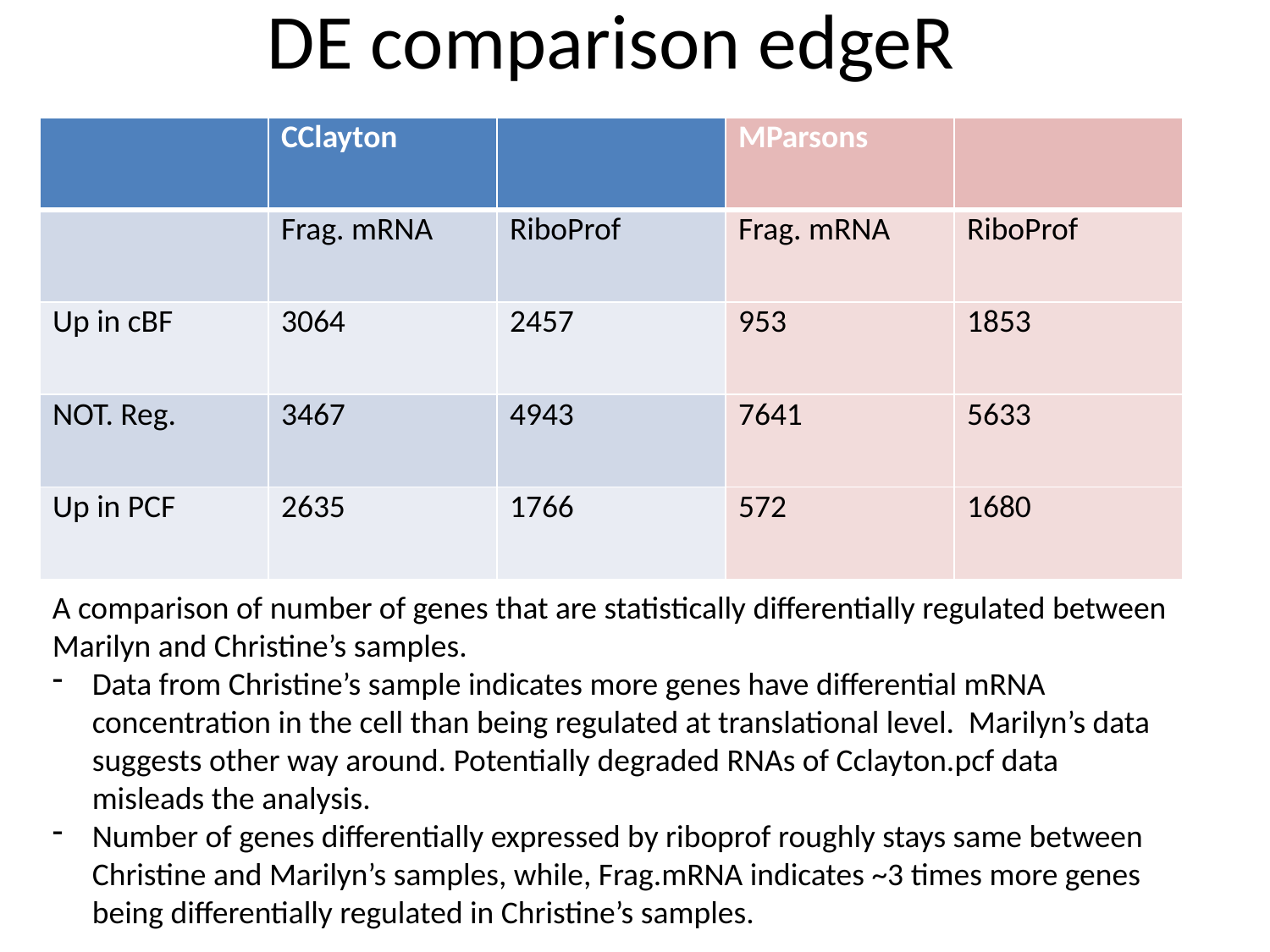

# DE comparison edgeR
|  | CClayton |  | MParsons |  |
| --- | --- | --- | --- | --- |
|  | Frag. mRNA | RiboProf | Frag. mRNA | RiboProf |
| Up in cBF | 3064 | 2457 | 953 | 1853 |
| NOT. Reg. | 3467 | 4943 | 7641 | 5633 |
| Up in PCF | 2635 | 1766 | 572 | 1680 |
A comparison of number of genes that are statistically differentially regulated between Marilyn and Christine’s samples.
Data from Christine’s sample indicates more genes have differential mRNA concentration in the cell than being regulated at translational level.  Marilyn’s data suggests other way around. Potentially degraded RNAs of Cclayton.pcf data misleads the analysis.
Number of genes differentially expressed by riboprof roughly stays same between Christine and Marilyn’s samples, while, Frag.mRNA indicates ~3 times more genes being differentially regulated in Christine’s samples.